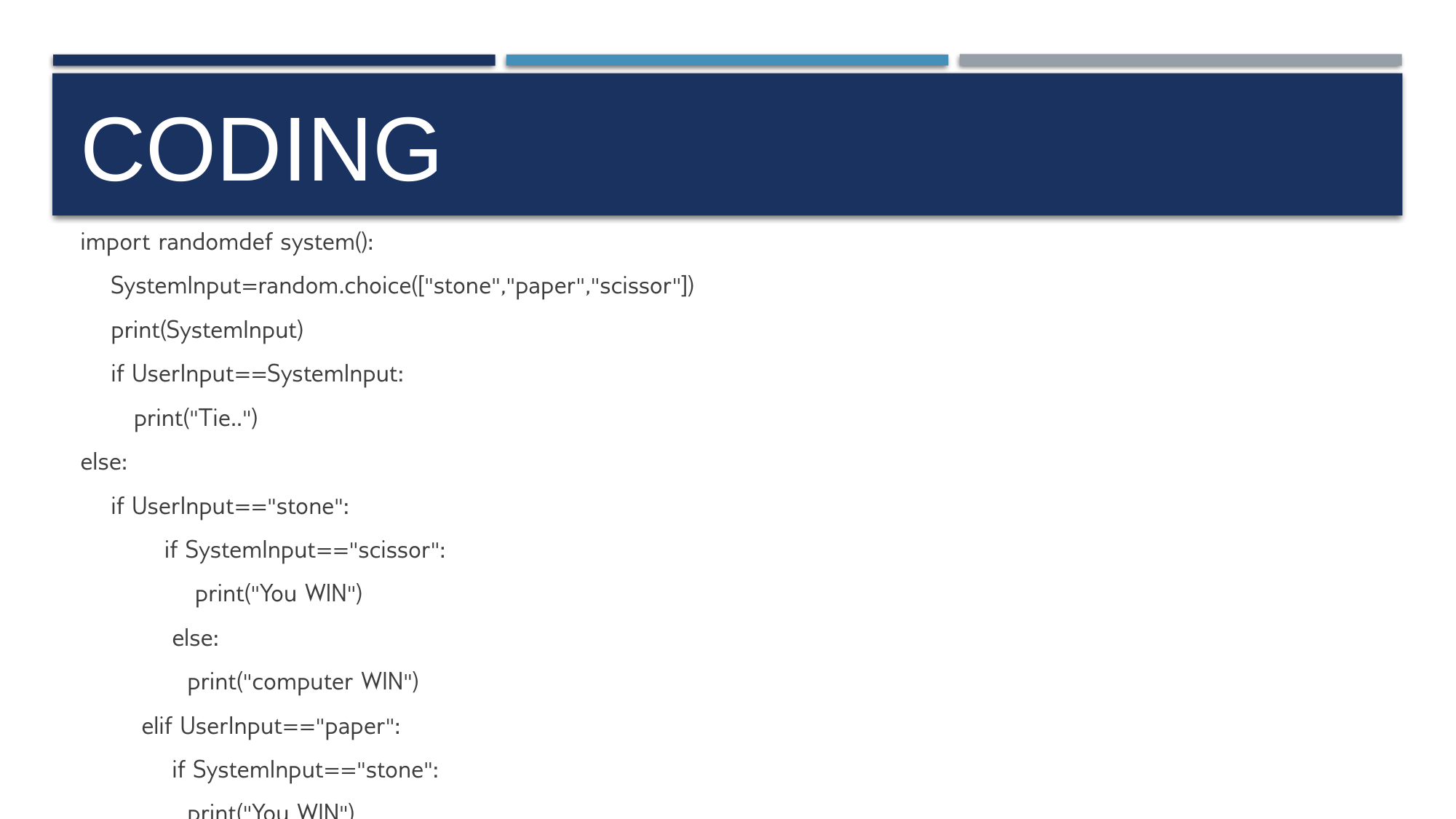

# coding
import randomdef system():
    SystemInput=random.choice(["stone","paper","scissor"])
    print(SystemInput)
    if UserInput==SystemInput:
       print("Tie..")
else:
    if UserInput=="stone":
           if SystemInput=="scissor":
               print("You WIN")
            else:
              print("computer WIN")
        elif UserInput=="paper":
            if SystemInput=="stone":
              print("You WIN")